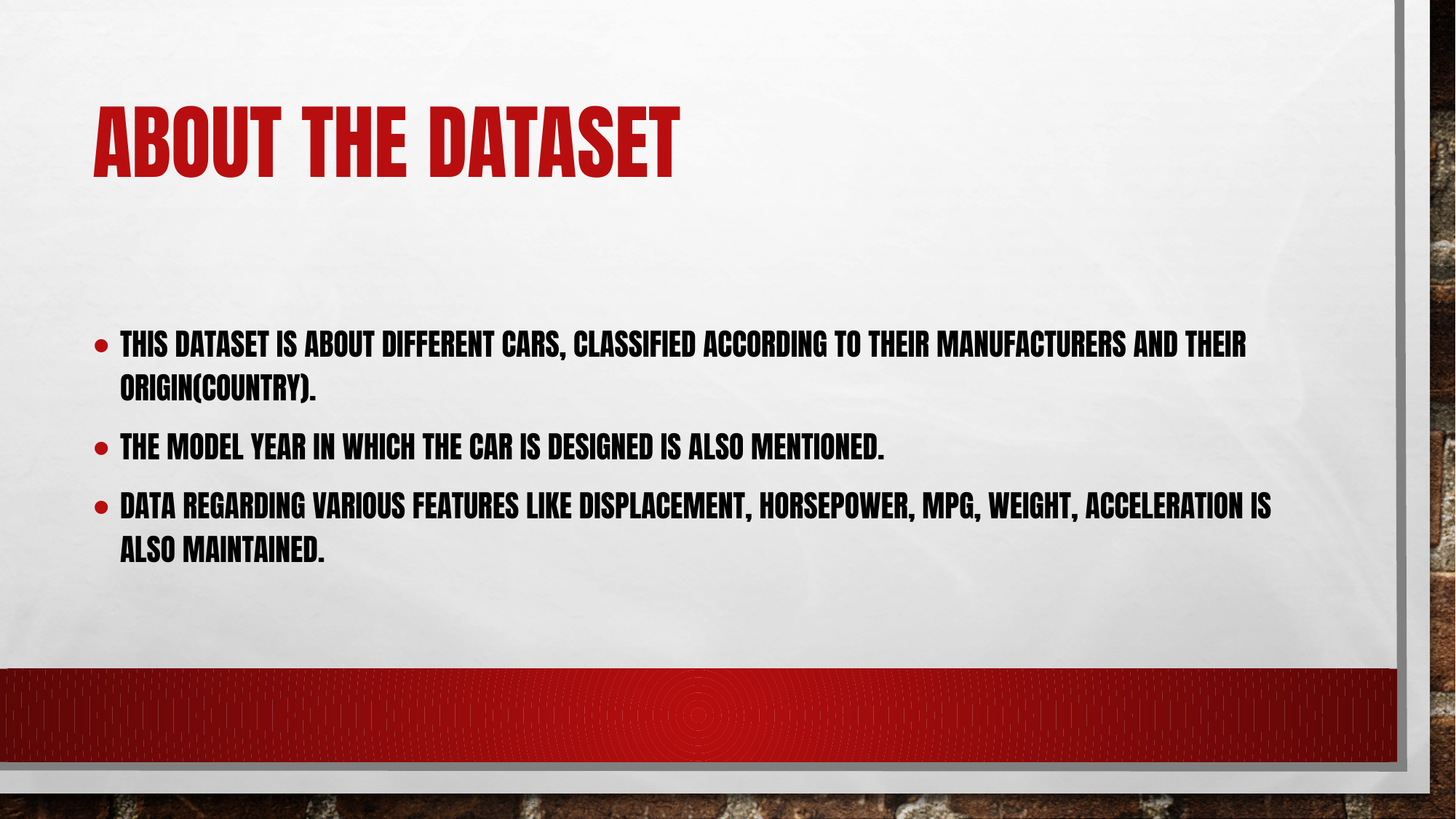

# About the Dataset
This Dataset is about different cars, classified according to their manufacturers and their origin(country).
The model year in which the car is designed is also mentioned.
Data regarding various features like Displacement, Horsepower, MPG, Weight, Acceleration is also maintained.